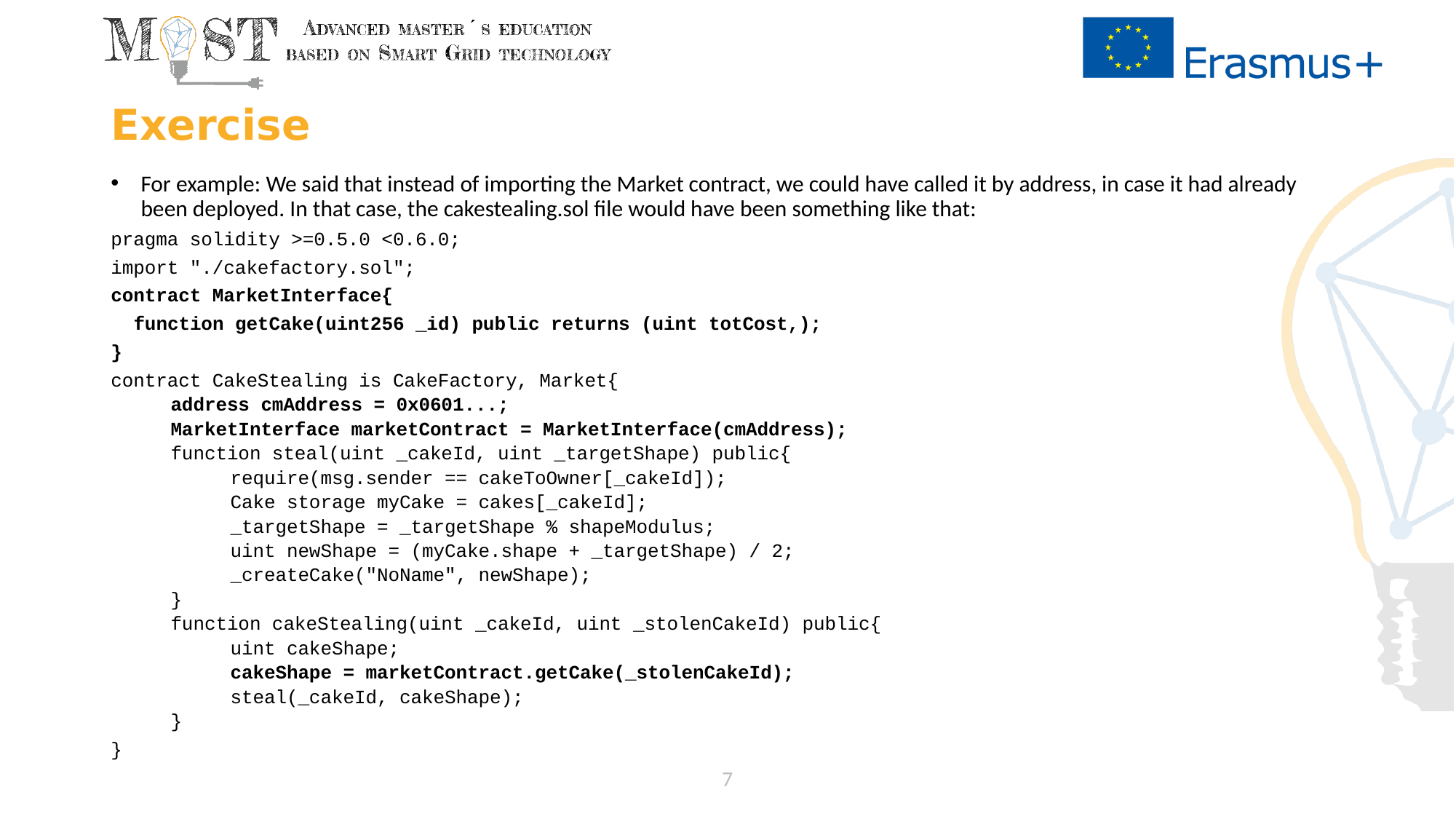

# Exercise
For example: We said that instead of importing the Market contract, we could have called it by address, in case it had already been deployed. In that case, the cakestealing.sol file would have been something like that:
pragma solidity >=0.5.0 <0.6.0;
import "./cakefactory.sol";
contract MarketInterface{
  function getCake(uint256 _id) public returns (uint totCost,);
}
contract CakeStealing is CakeFactory, Market{
address cmAddress = 0x0601...;
MarketInterface marketContract = MarketInterface(cmAddress);
function steal(uint _cakeId, uint _targetShape) public{
require(msg.sender == cakeToOwner[_cakeId]);
Cake storage myCake = cakes[_cakeId];
_targetShape = _targetShape % shapeModulus;
uint newShape = (myCake.shape + _targetShape) / 2;
_createCake("NoName", newShape);
}
function cakeStealing(uint _cakeId, uint _stolenCakeId) public{
uint cakeShape;
cakeShape = marketContract.getCake(_stolenCakeId);
steal(_cakeId, cakeShape);
}
}
7